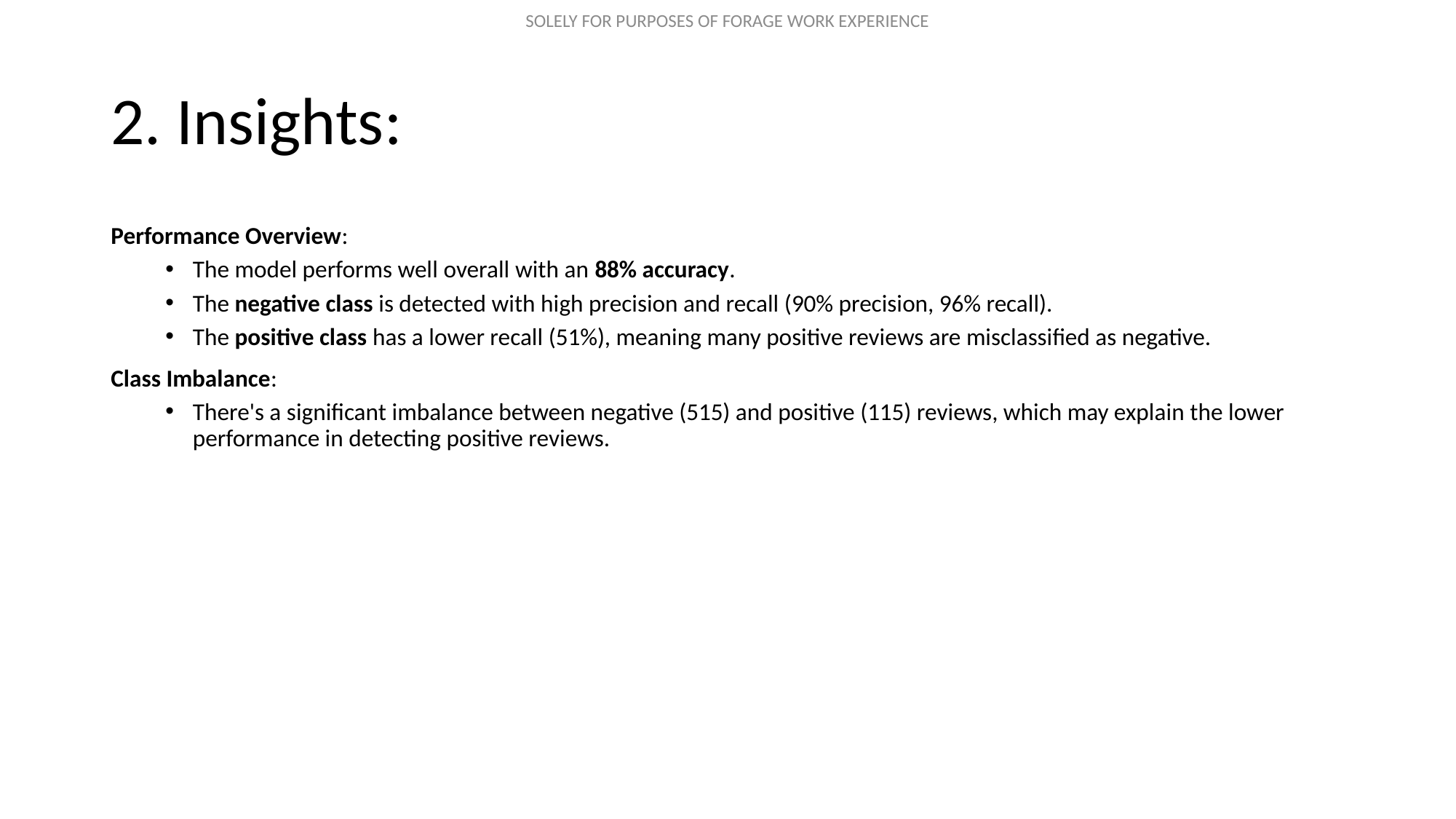

# 2. Insights:
Performance Overview:
The model performs well overall with an 88% accuracy.
The negative class is detected with high precision and recall (90% precision, 96% recall).
The positive class has a lower recall (51%), meaning many positive reviews are misclassified as negative.
Class Imbalance:
There's a significant imbalance between negative (515) and positive (115) reviews, which may explain the lower performance in detecting positive reviews.